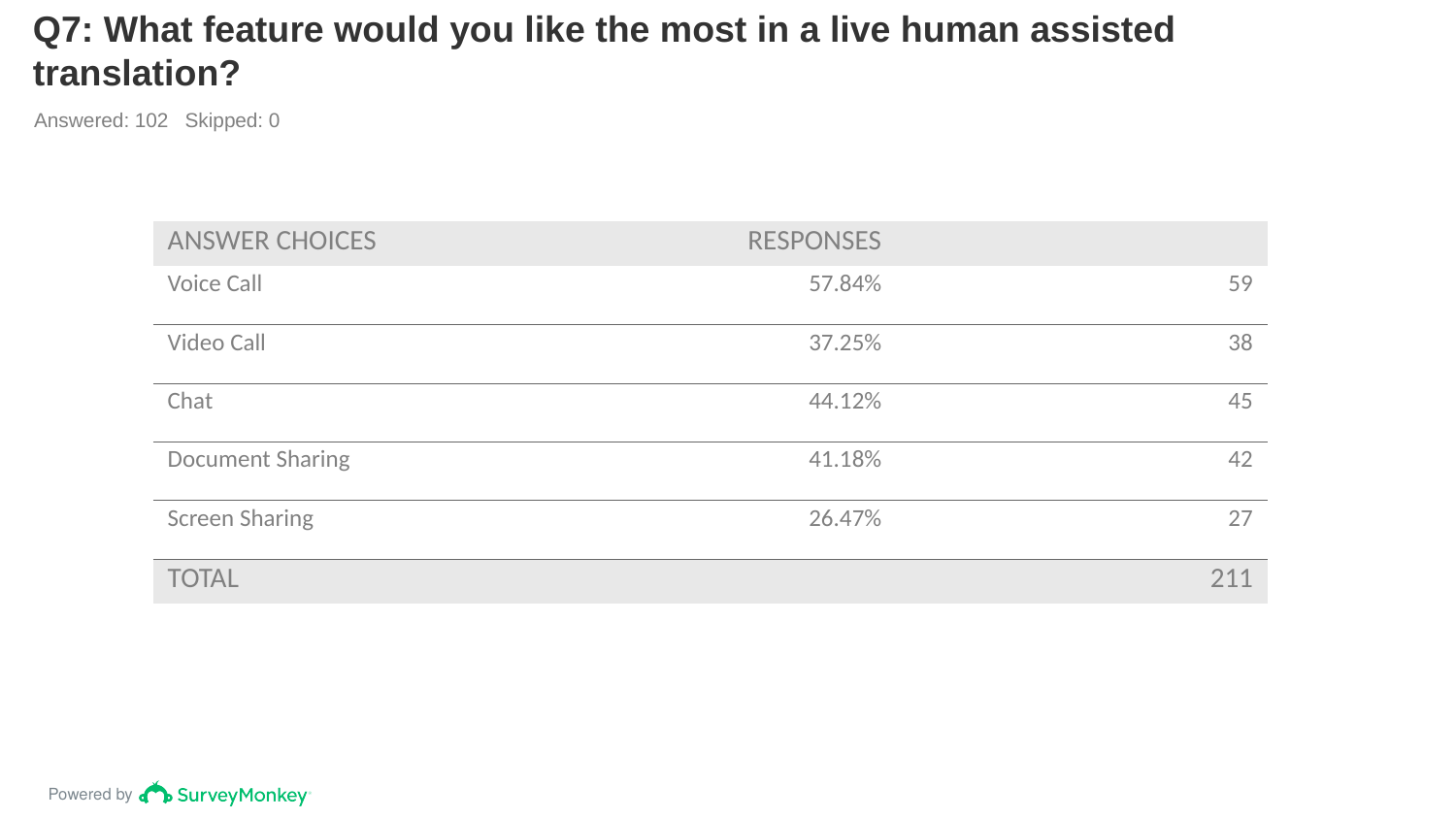

# Q7: What feature would you like the most in a live human assisted translation?
Answered: 102   Skipped: 0
| ANSWER CHOICES | RESPONSES |  |
| --- | --- | --- |
| Voice Call | 57.84% | 59 |
| Video Call | 37.25% | 38 |
| Chat | 44.12% | 45 |
| Document Sharing | 41.18% | 42 |
| Screen Sharing | 26.47% | 27 |
| TOTAL |  | 211 |